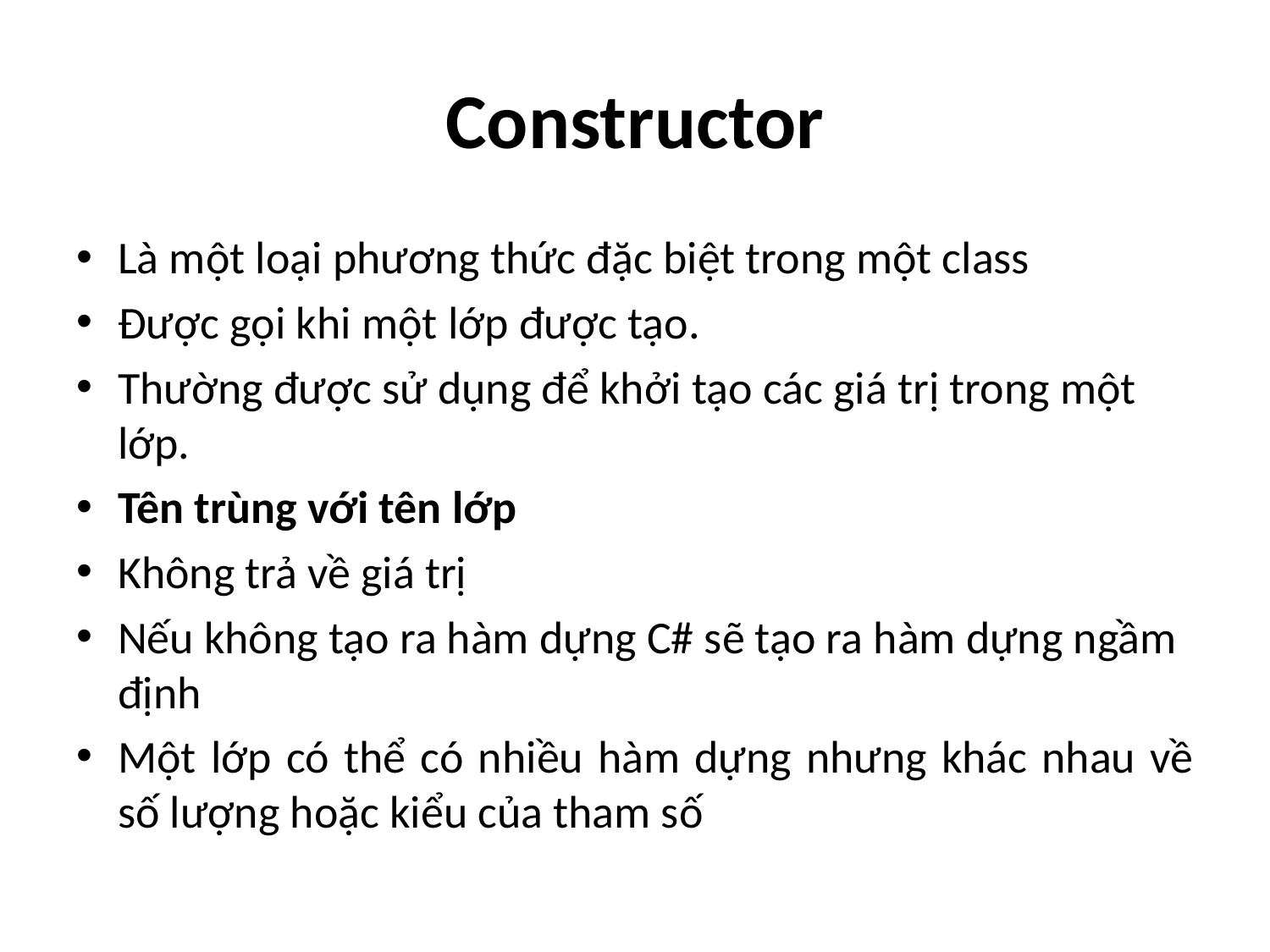

# Constructor
Là một loại phương thức đặc biệt trong một class
Được gọi khi một lớp được tạo.
Thường được sử dụng để khởi tạo các giá trị trong một lớp.
Tên trùng với tên lớp
Không trả về giá trị
Nếu không tạo ra hàm dựng C# sẽ tạo ra hàm dựng ngầm định
Một lớp có thể có nhiều hàm dựng nhưng khác nhau về số lượng hoặc kiểu của tham số